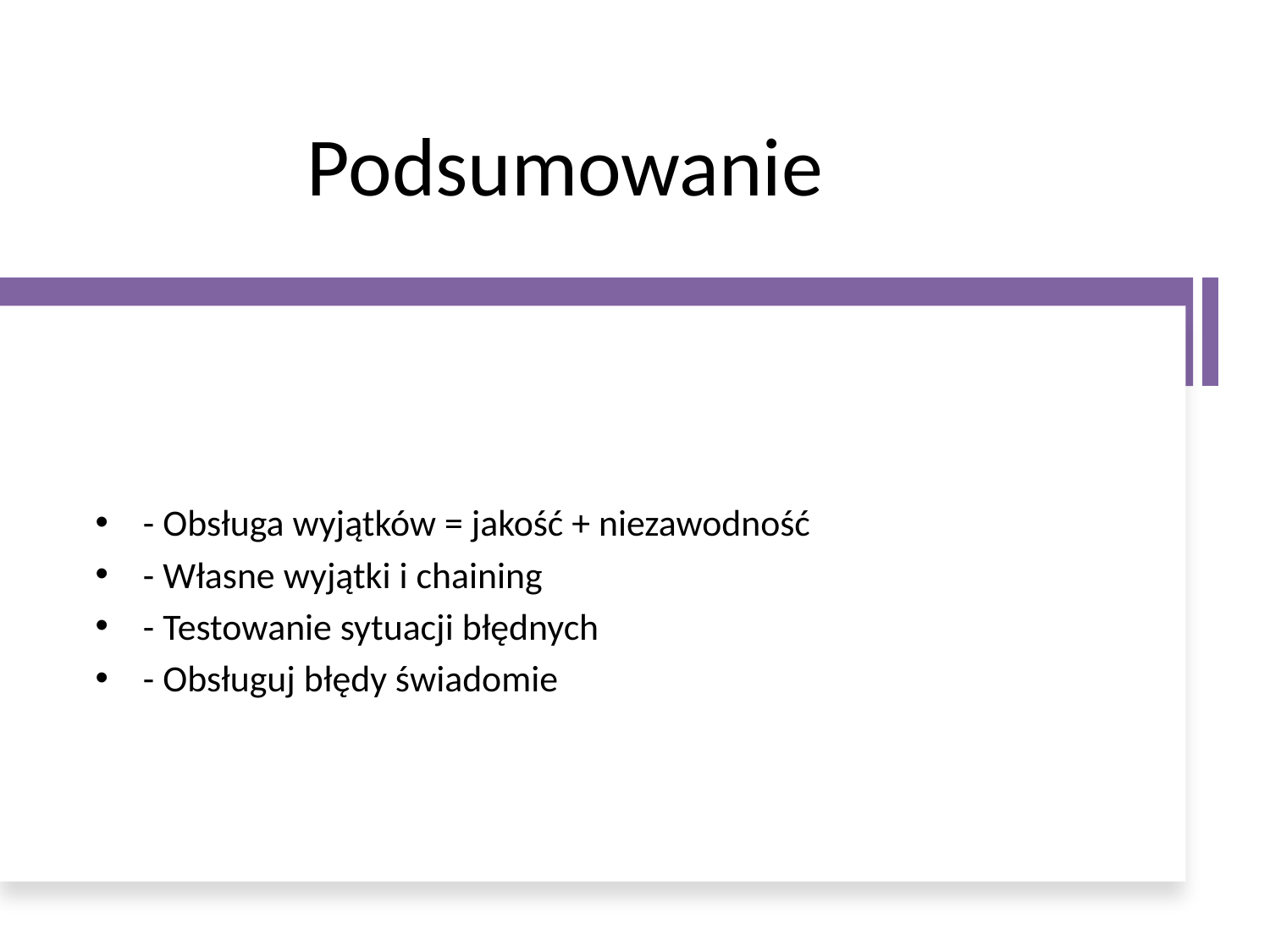

# Podsumowanie

- Obsługa wyjątków = jakość + niezawodność
- Własne wyjątki i chaining
- Testowanie sytuacji błędnych
- Obsługuj błędy świadomie